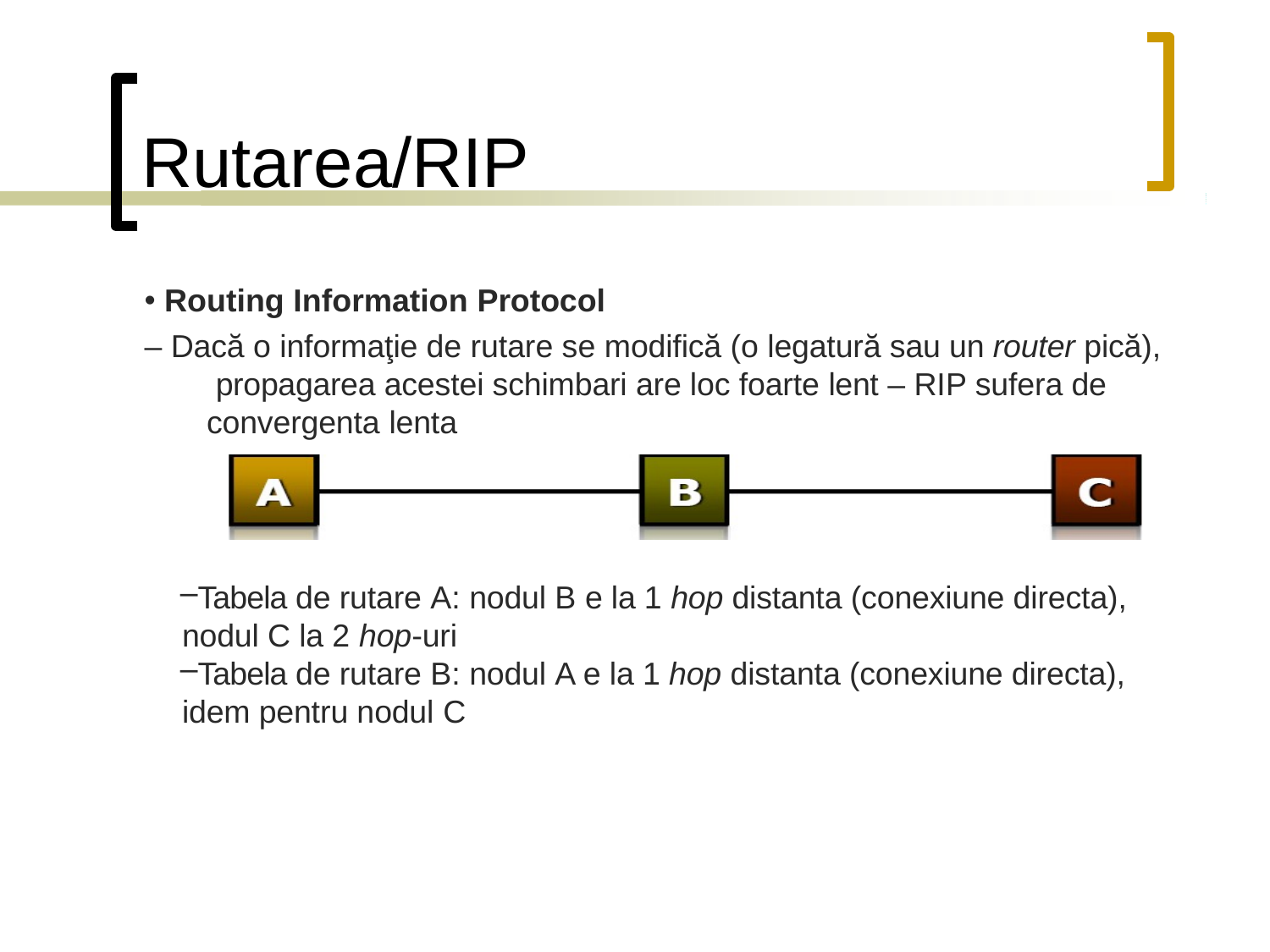

# Rutarea/RIP

Routing Information Protocol
– Dacă o informaţie de rutare se modifică (o legatură sau un router pică),  propagarea acestei schimbari are loc foarte lent – RIP sufera de  convergenta lenta

Tabela de rutare A: nodul B e la 1 hop distanta (conexiune directa),  nodul C la 2 hop‐uri
Tabela de rutare B: nodul A e la 1 hop distanta (conexiune directa),  idem pentru nodul C